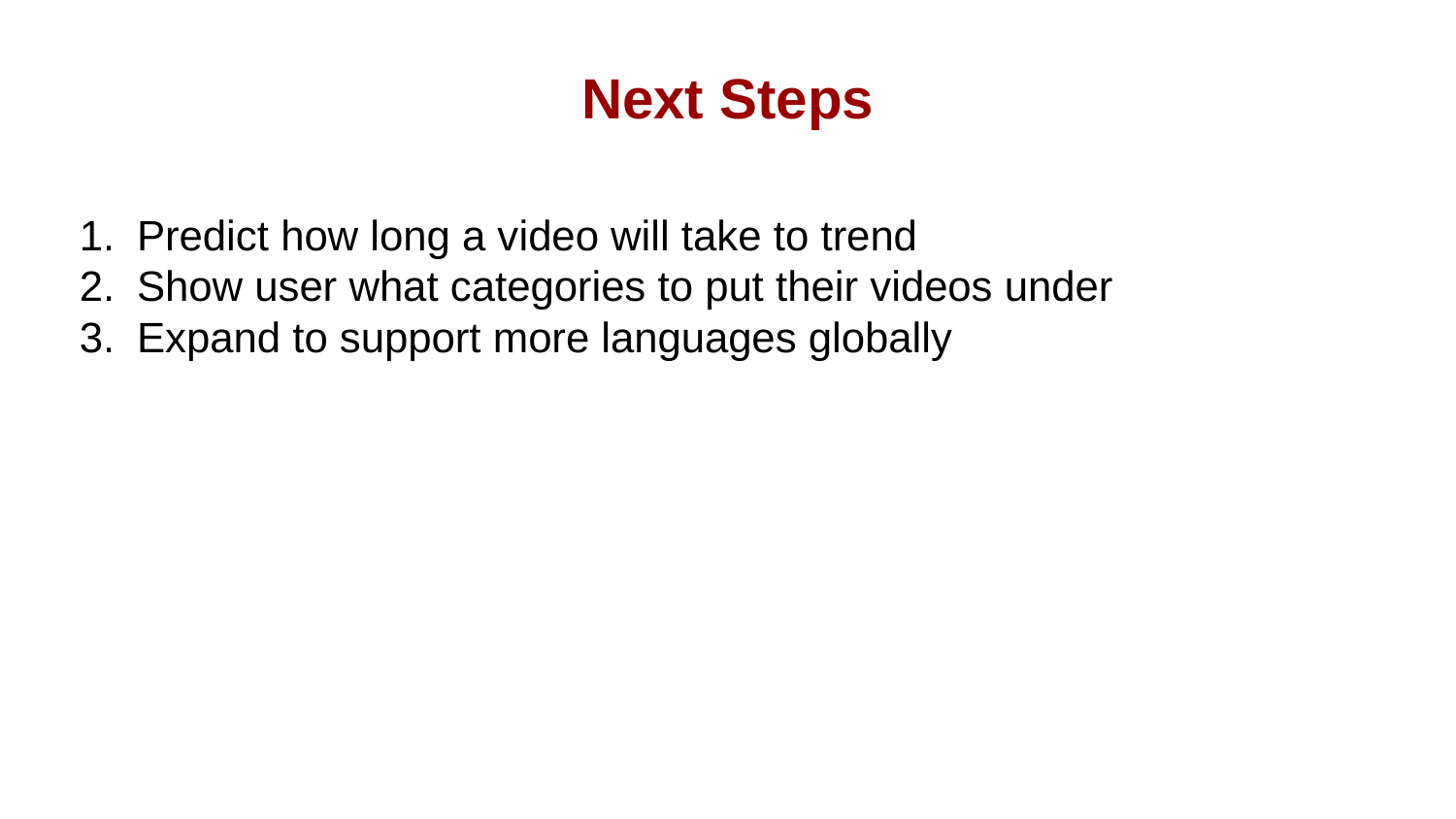

Next Steps
Predict how long a video will take to trend
Show user what categories to put their videos under
Expand to support more languages globally